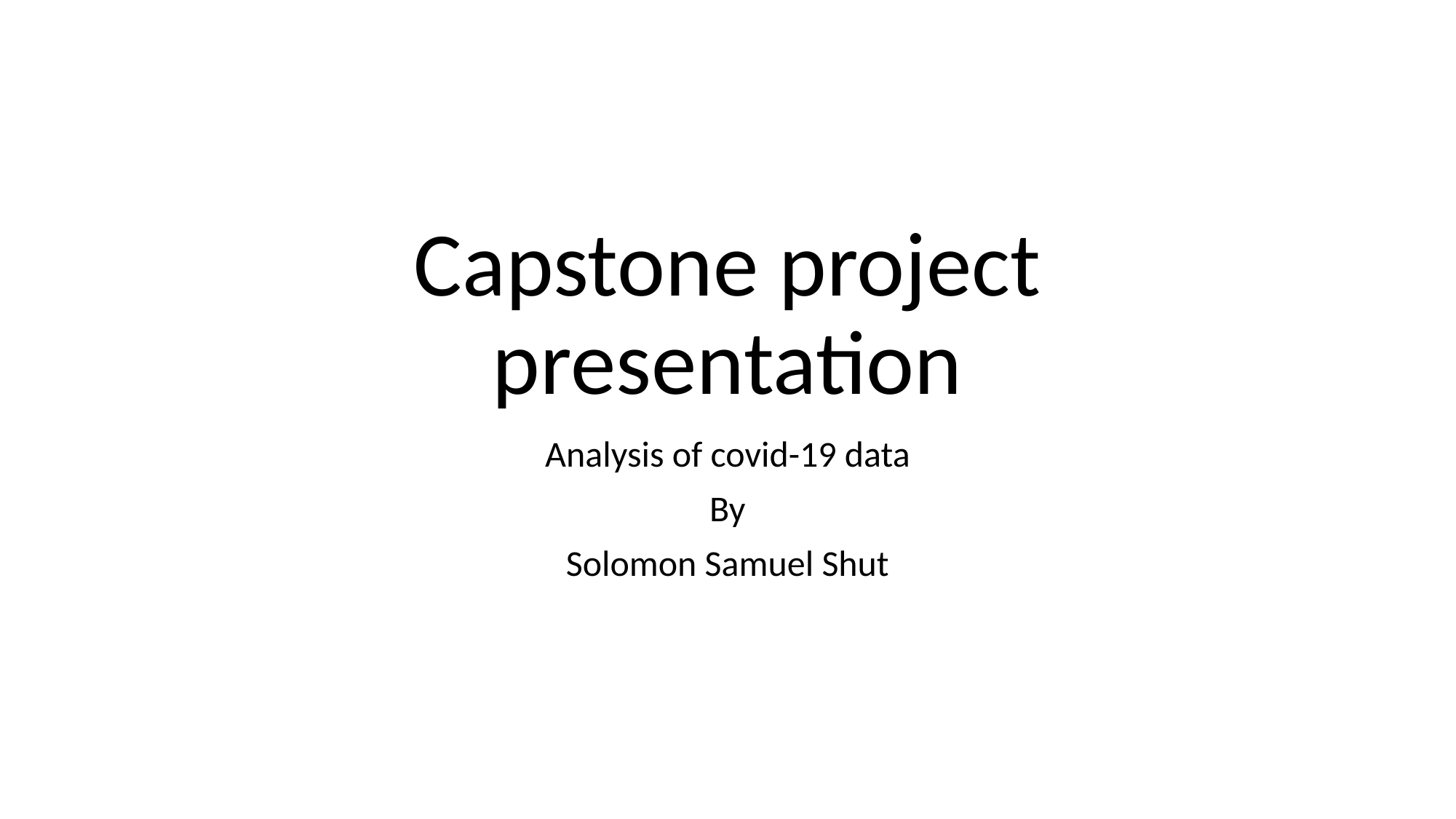

# Capstone project presentation
Analysis of covid-19 data
By
Solomon Samuel Shut